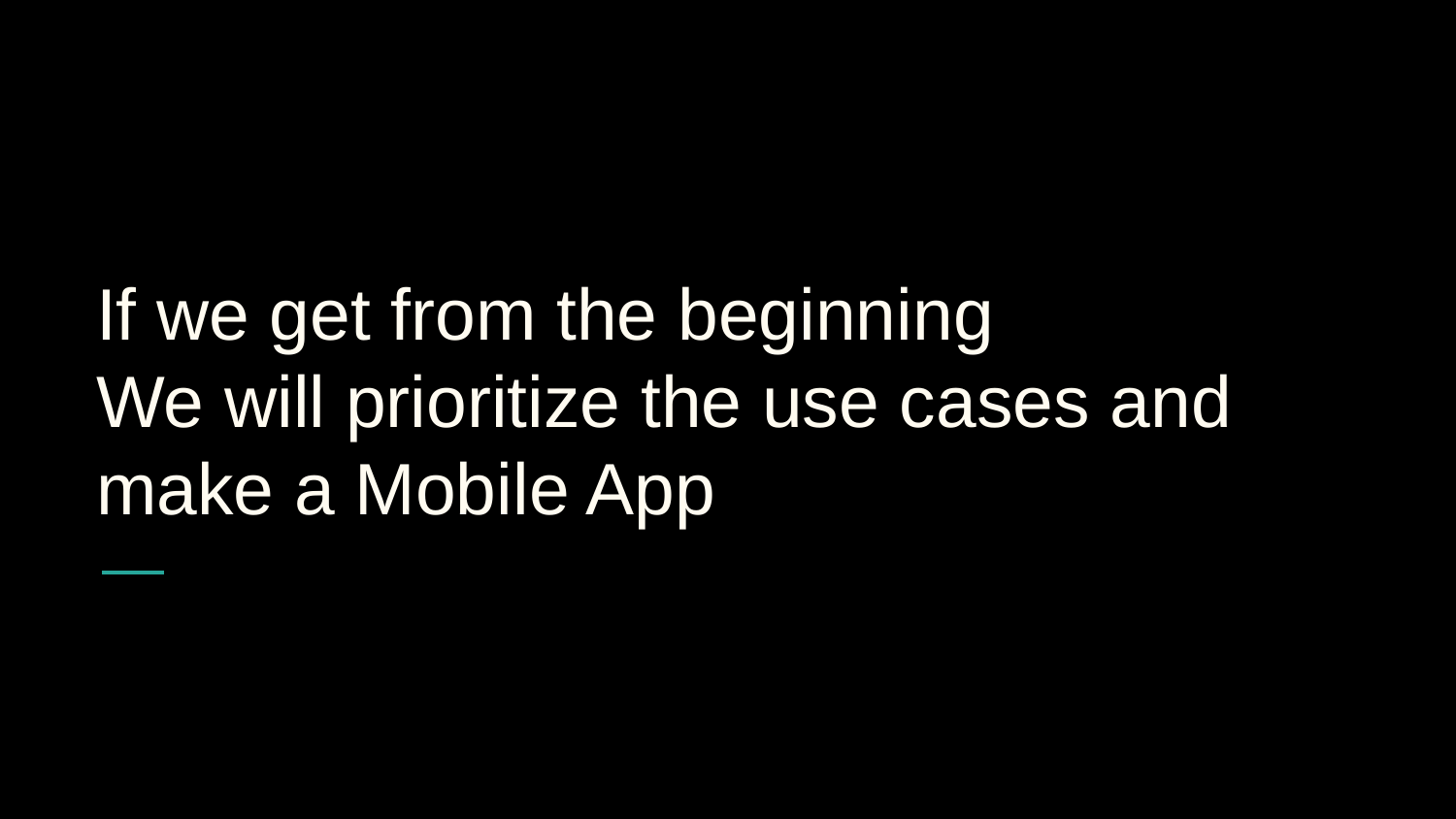

# If we get from the beginning
We will prioritize the use cases and make a Mobile App